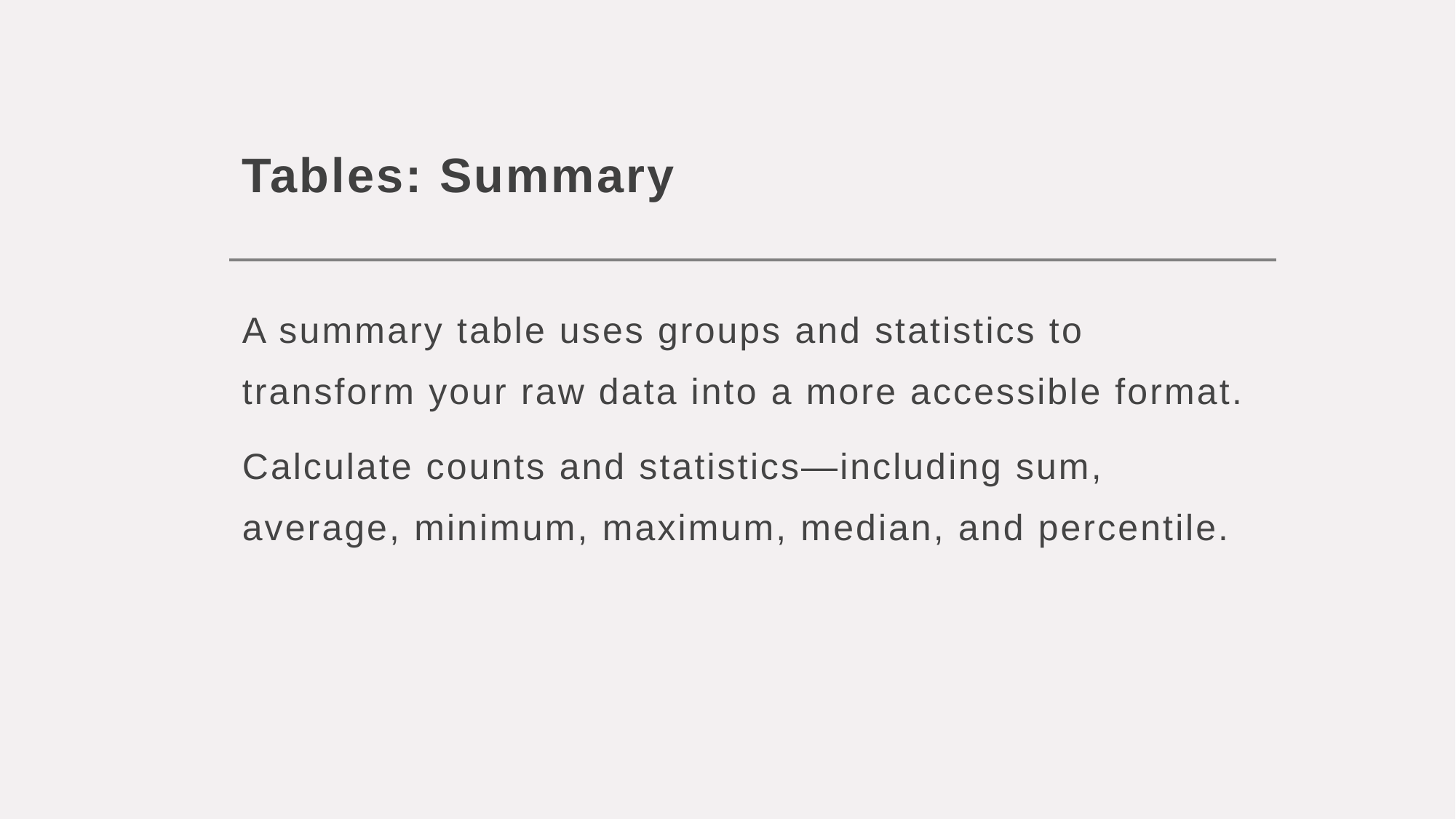

# Tables: Summary
A summary table uses groups and statistics to transform your raw data into a more accessible format.
Calculate counts and statistics—including sum, average, minimum, maximum, median, and percentile.